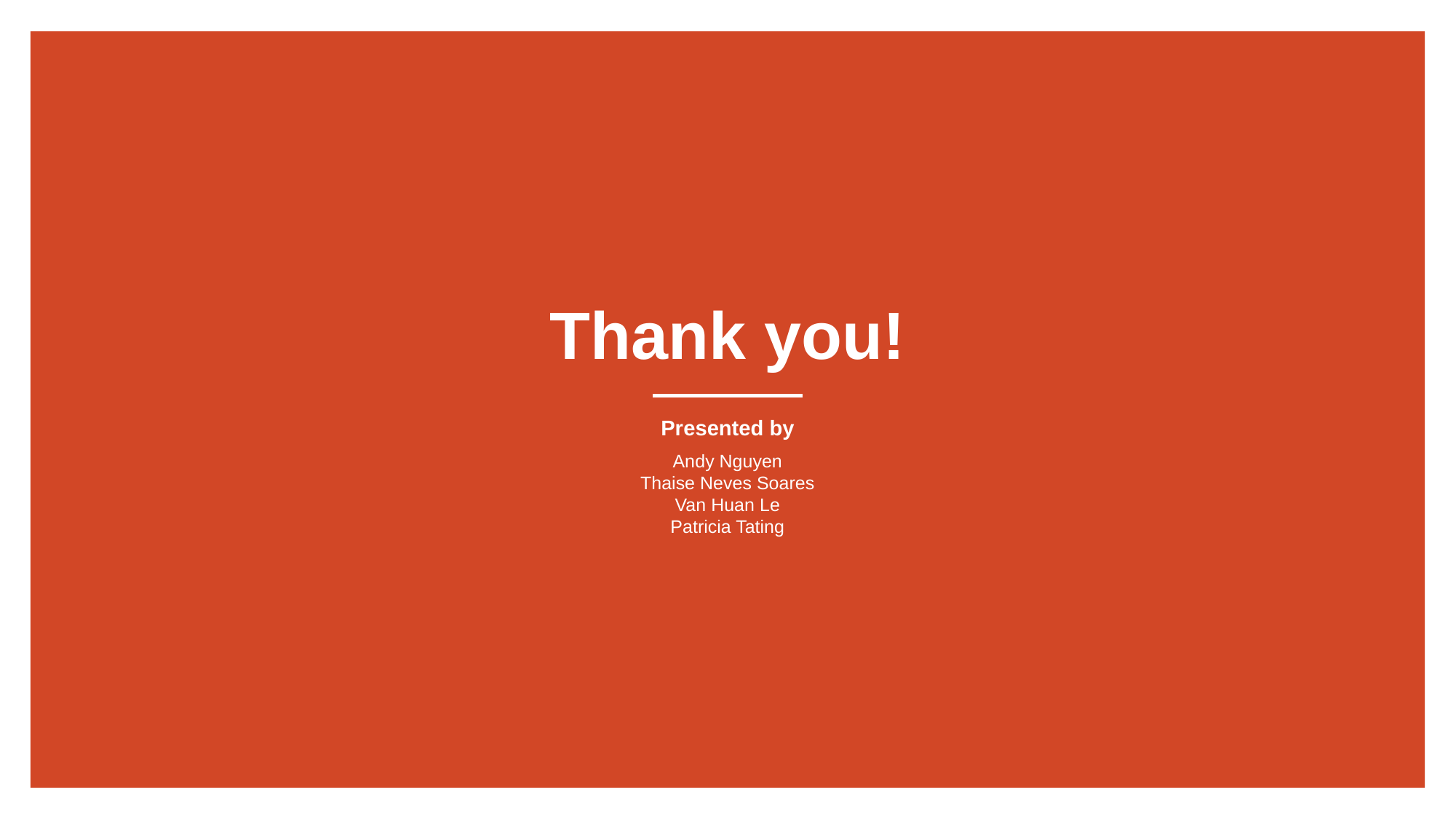

# Thank you!
Presented by
Andy Nguyen
Thaise Neves Soares
Van Huan Le
Patricia Tating